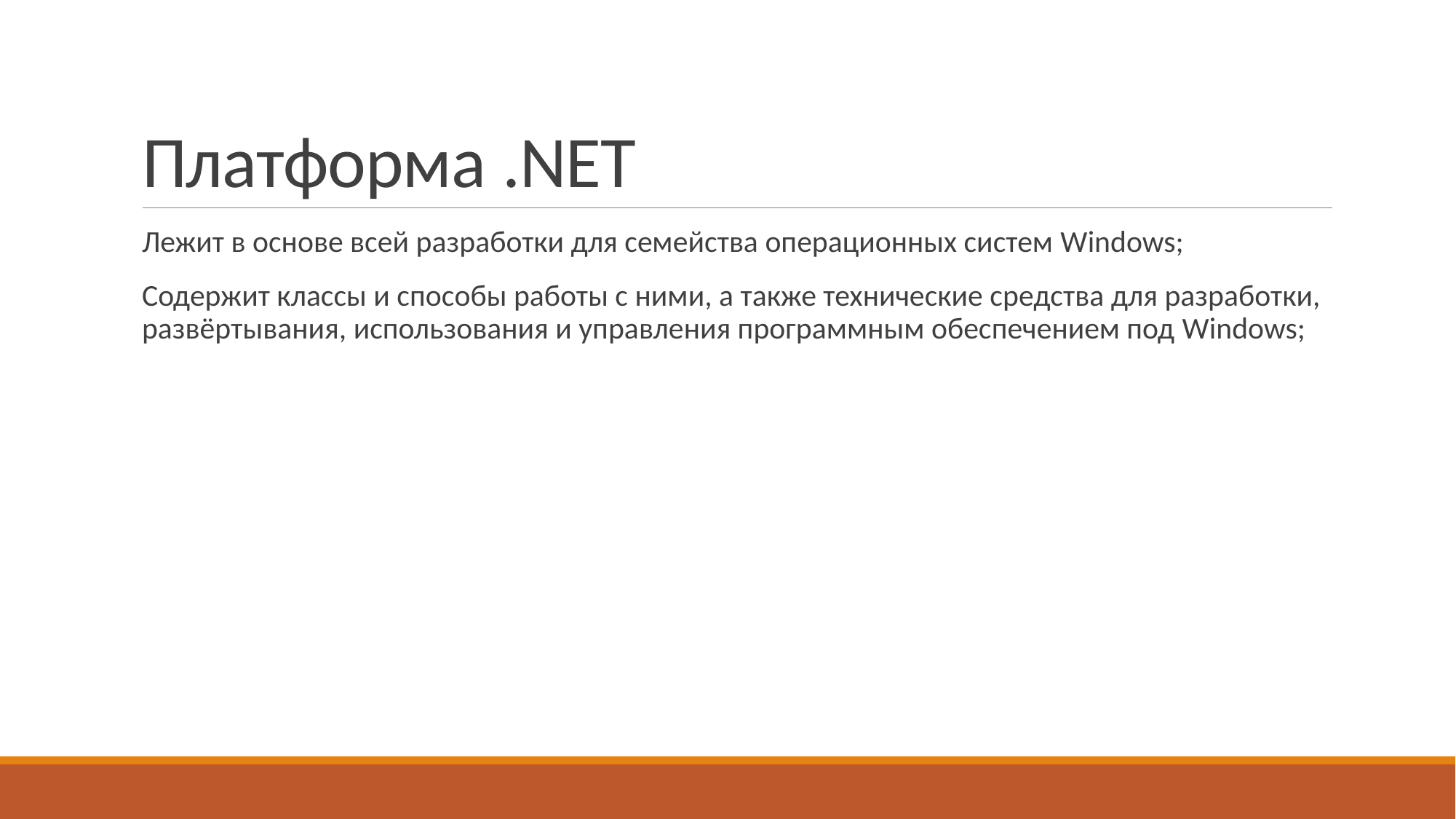

# Платформа .NET
Лежит в основе всей разработки для семейства операционных систем Windows;
Содержит классы и способы работы с ними, а также технические средства для разработки, развёртывания, использования и управления программным обеспечением под Windows;